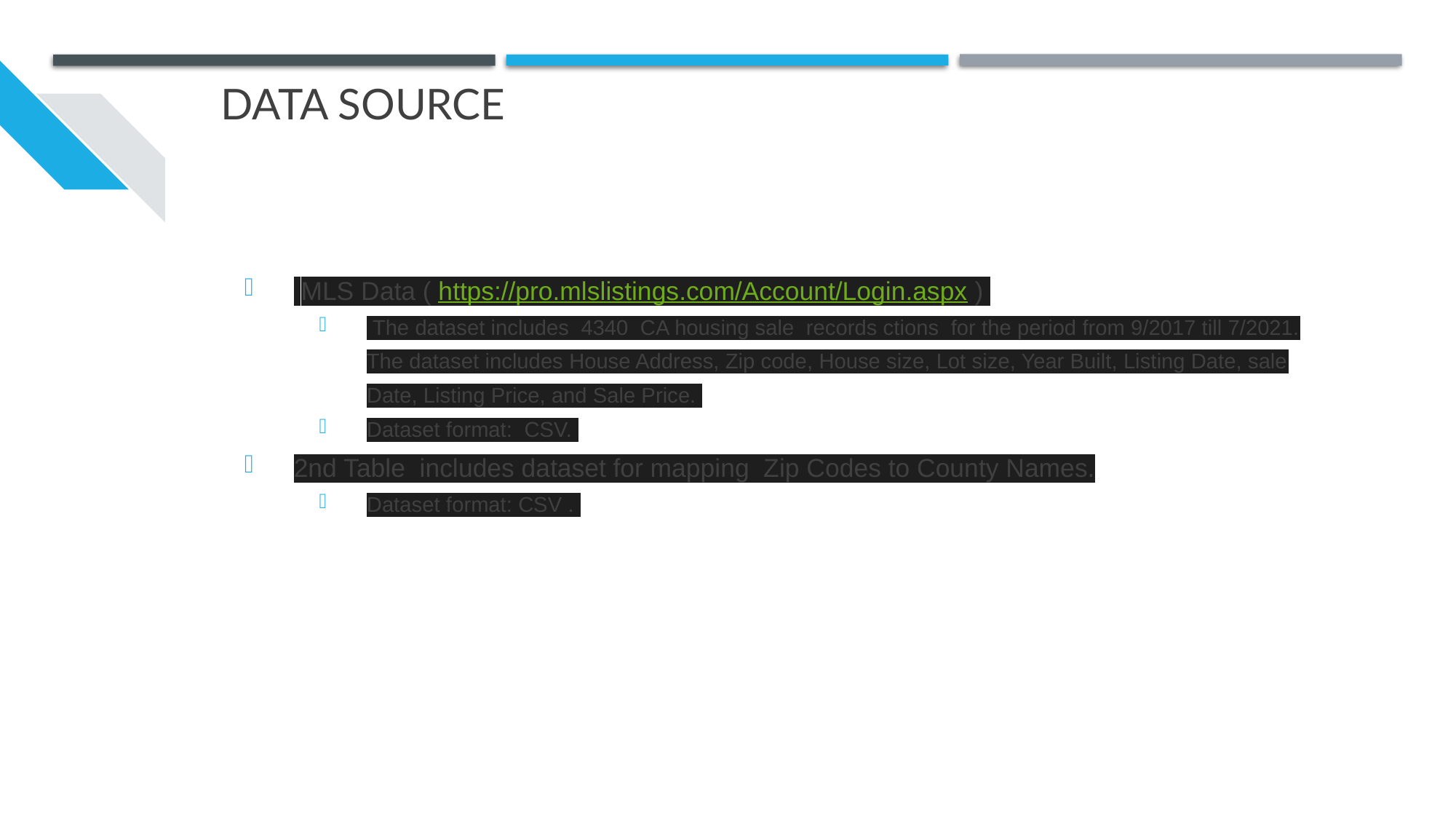

# Data Source
 MLS Data ( https://pro.mlslistings.com/Account/Login.aspx )
 The dataset includes  4340  CA housing sale  records ctions  for the period from 9/2017 till 7/2021. The dataset includes House Address, Zip code, House size, Lot size, Year Built, Listing Date, sale Date, Listing Price, and Sale Price.
Dataset format:  CSV.
2nd Table  includes dataset for mapping  Zip Codes to County Names.
Dataset format: CSV .